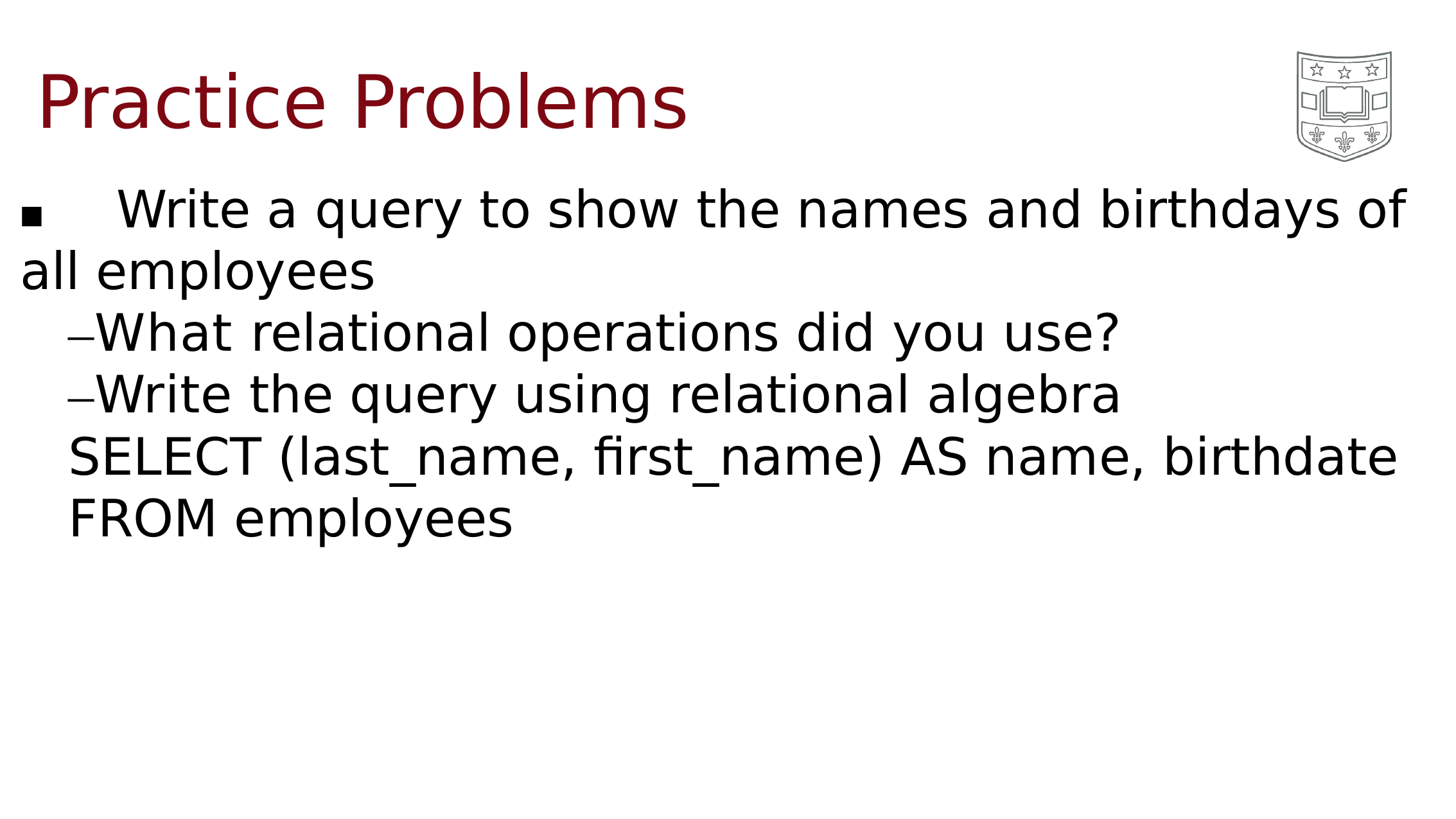

# Practice Problems
◼	Write a query to show the names and birthdays of  all employees
–What relational operations did you use?
–Write the query using relational algebra
SELECT (last_name, first_name) AS name, birthdate
FROM employees